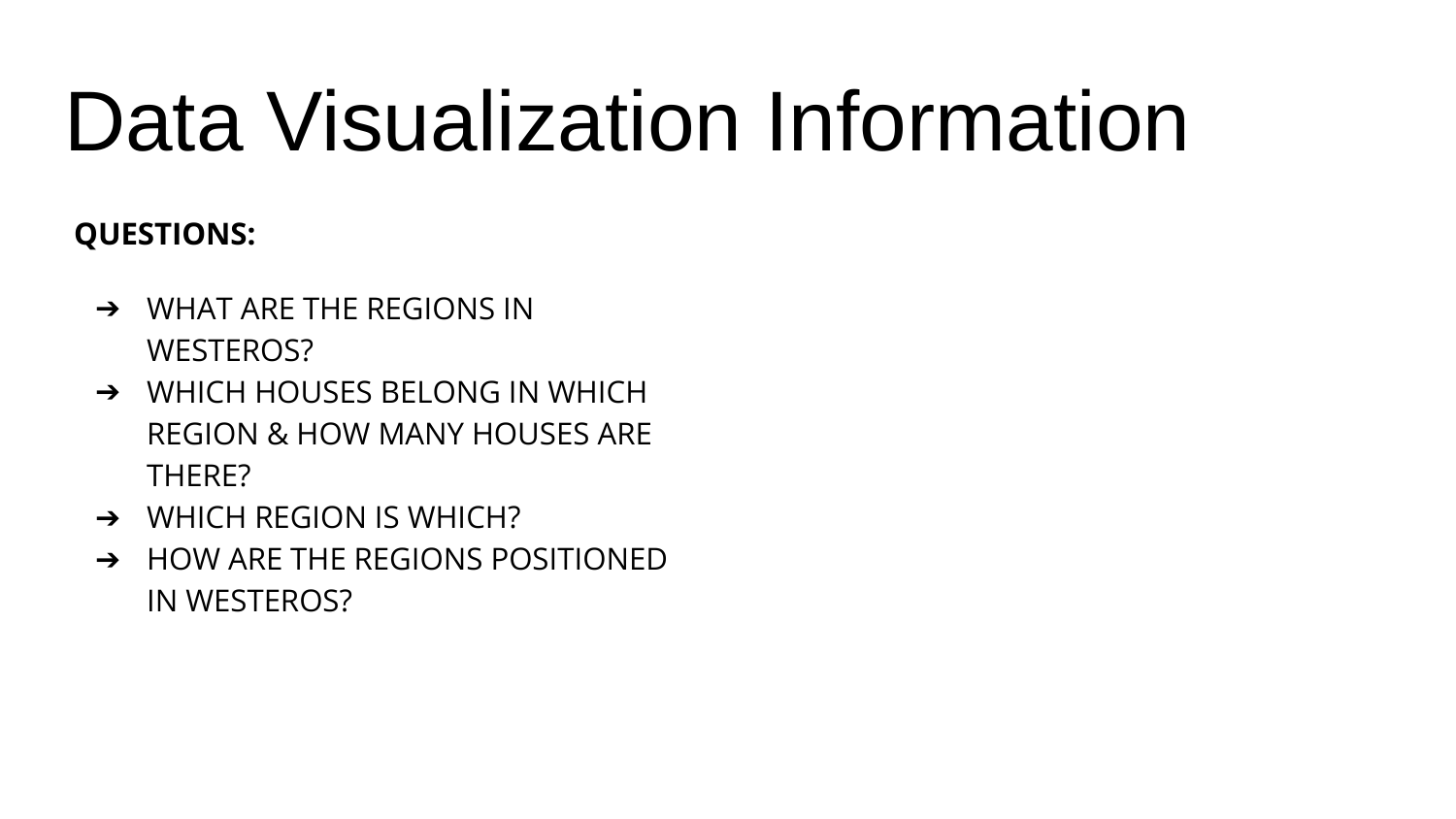

# Data Visualization Information

QUESTIONS:
WHAT ARE THE REGIONS IN WESTEROS?
WHICH HOUSES BELONG IN WHICH REGION & HOW MANY HOUSES ARE THERE?
WHICH REGION IS WHICH?
HOW ARE THE REGIONS POSITIONED IN WESTEROS?